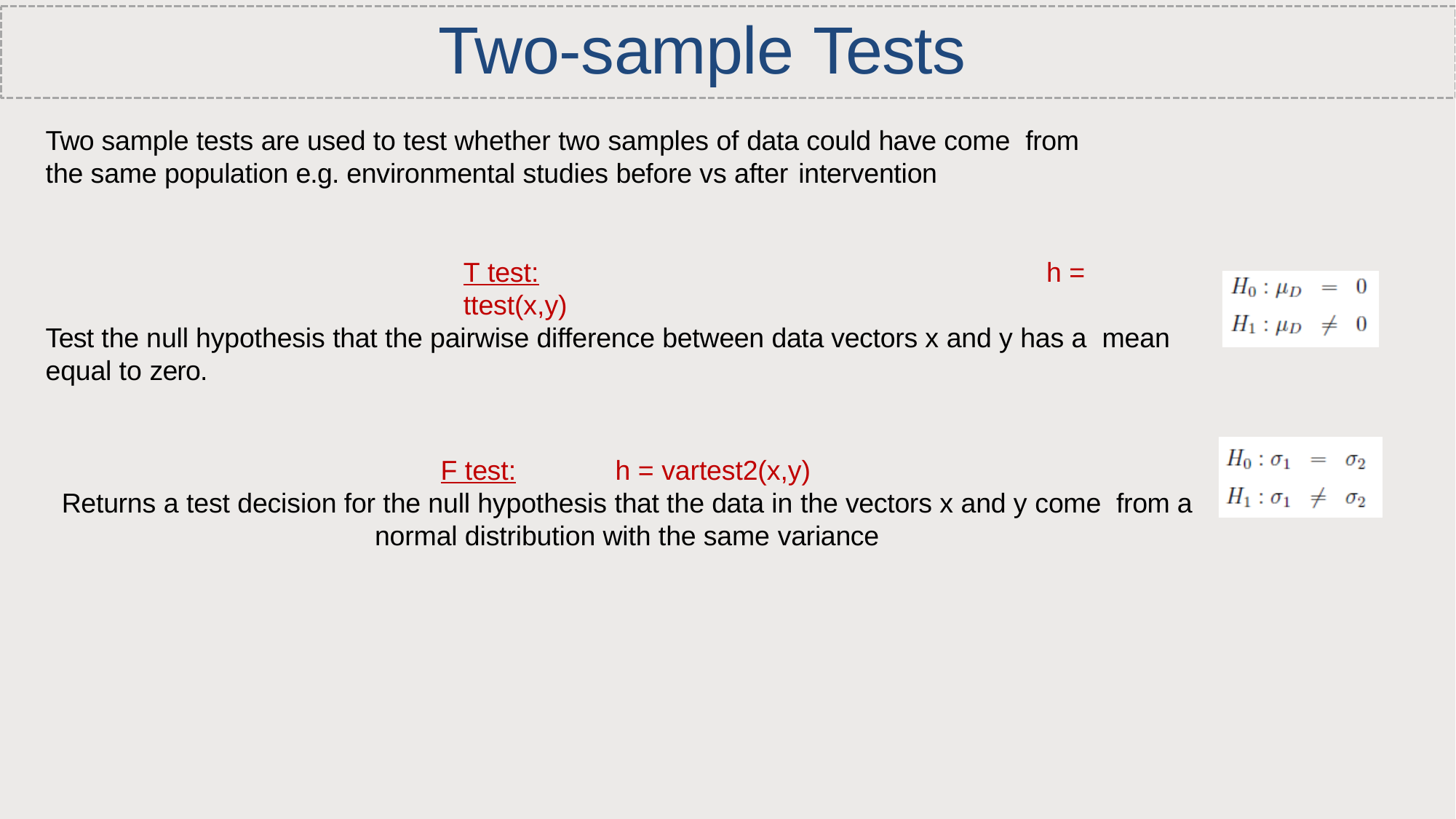

# Two-sample Tests
Two sample tests are used to test whether two samples of data could have come  from the same population e.g. environmental studies before vs after intervention

T test:	h = ttest(x,y)
Test the null hypothesis that the pairwise difference between data vectors x and y has a  mean equal to zero.

F test:	h = vartest2(x,y)
Returns a test decision for the null hypothesis that the data in the vectors x and y come  from a normal distribution with the same variance